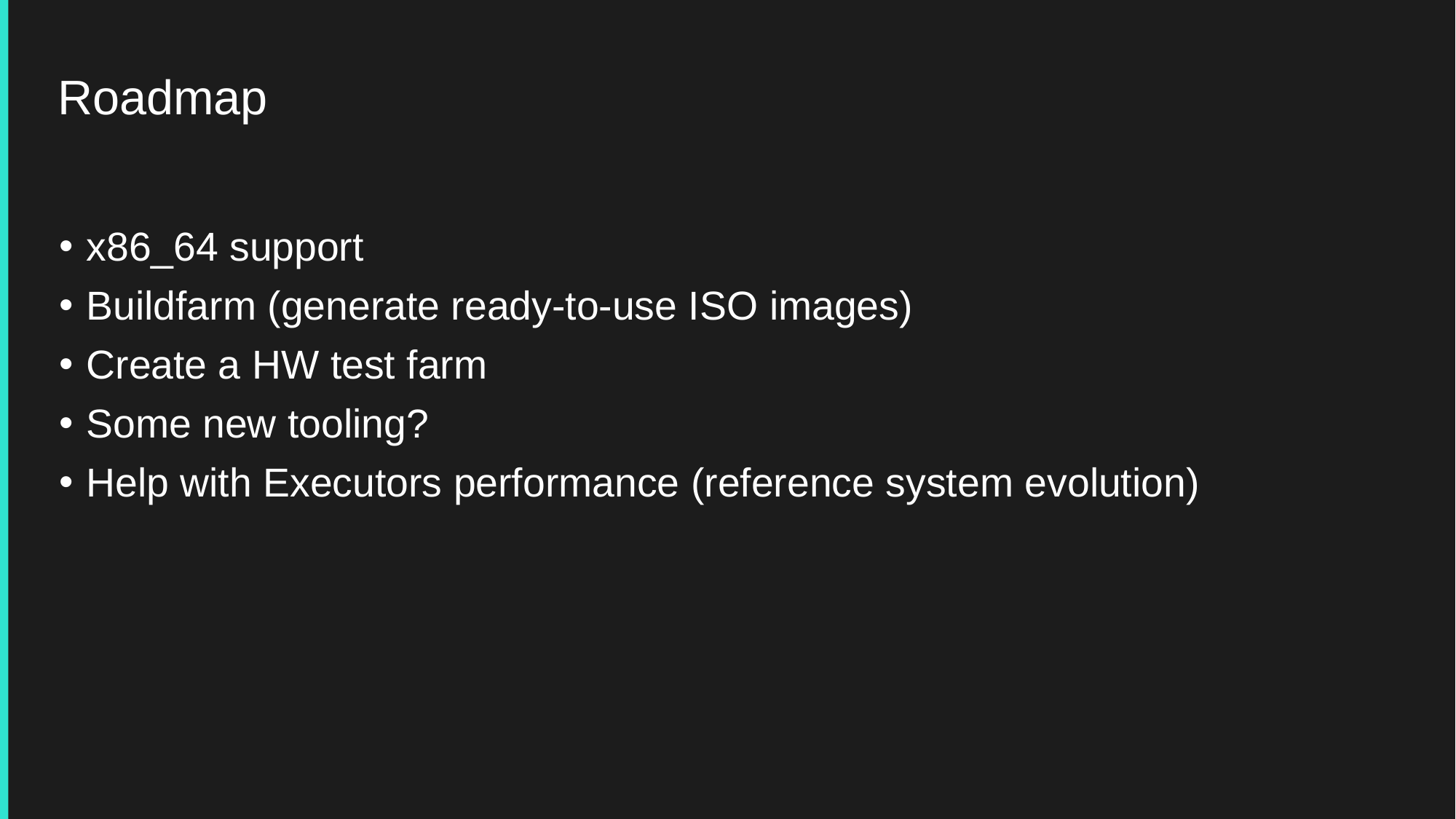

# Roadmap
x86_64 support
Buildfarm (generate ready-to-use ISO images)
Create a HW test farm
Some new tooling?
Help with Executors performance (reference system evolution)